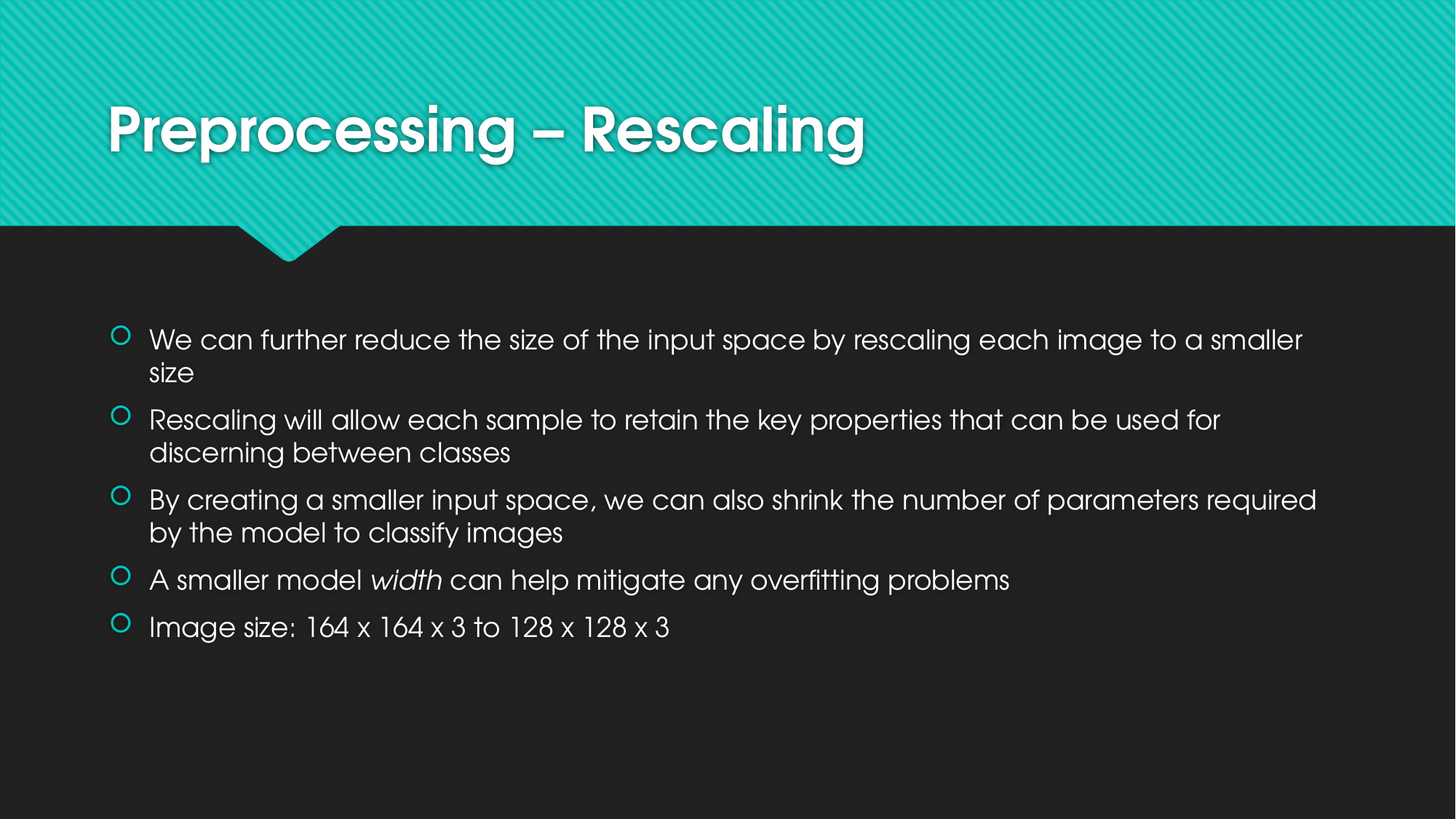

# Preprocessing – Rescaling

We can further reduce the size of the input space by rescaling each image to a smaller size
Rescaling will allow each sample to retain the key properties that can be used for discerning between classes
By creating a smaller input space, we can also shrink the number of parameters required by the model to classify images
A smaller model width can help mitigate any overfitting problems
Image size: 164 x 164 x 3 to 128 x 128 x 3